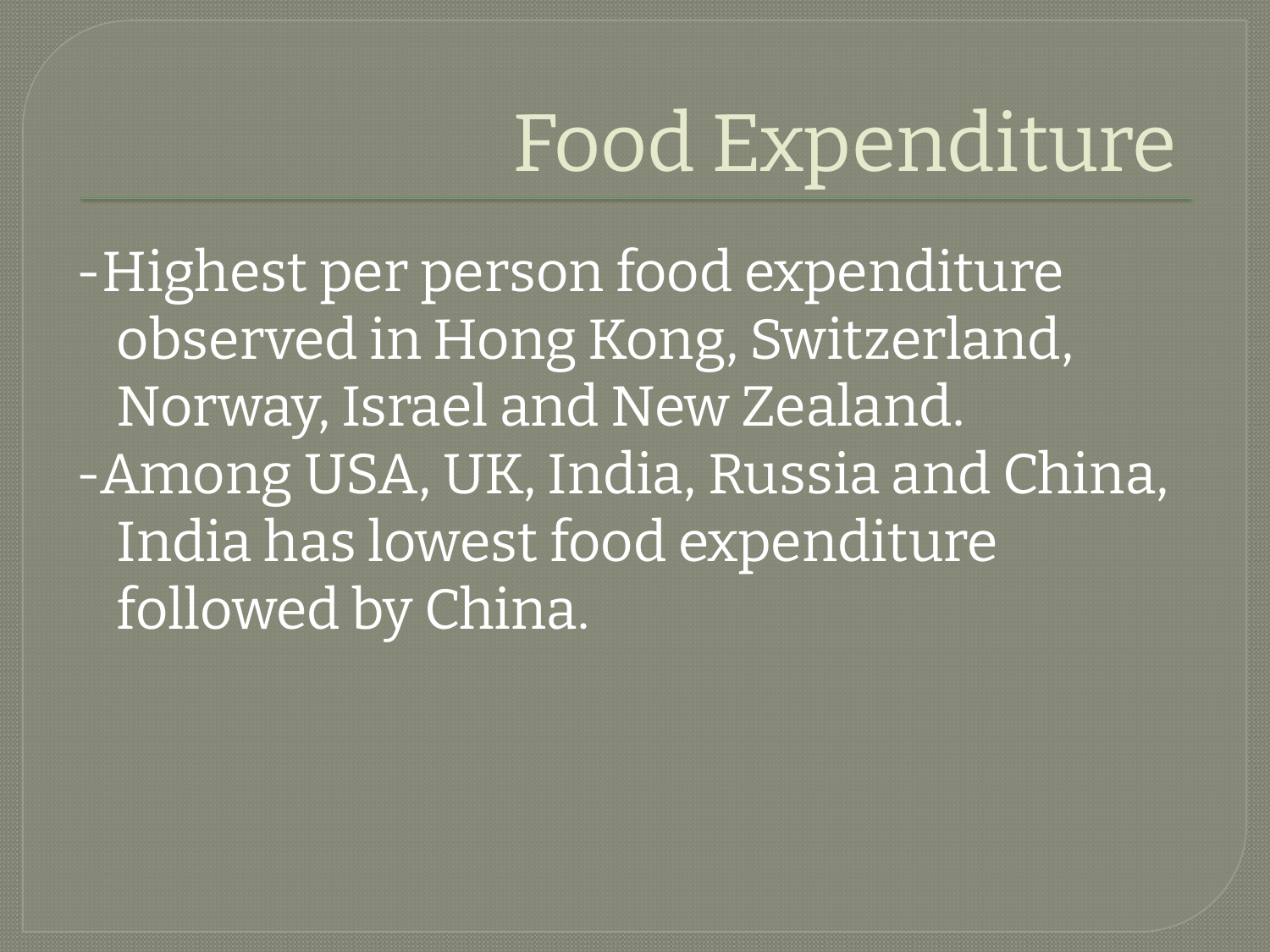

# Food Expenditure
-Highest per person food expenditure observed in Hong Kong, Switzerland, Norway, Israel and New Zealand.
-Among USA, UK, India, Russia and China, India has lowest food expenditure followed by China.